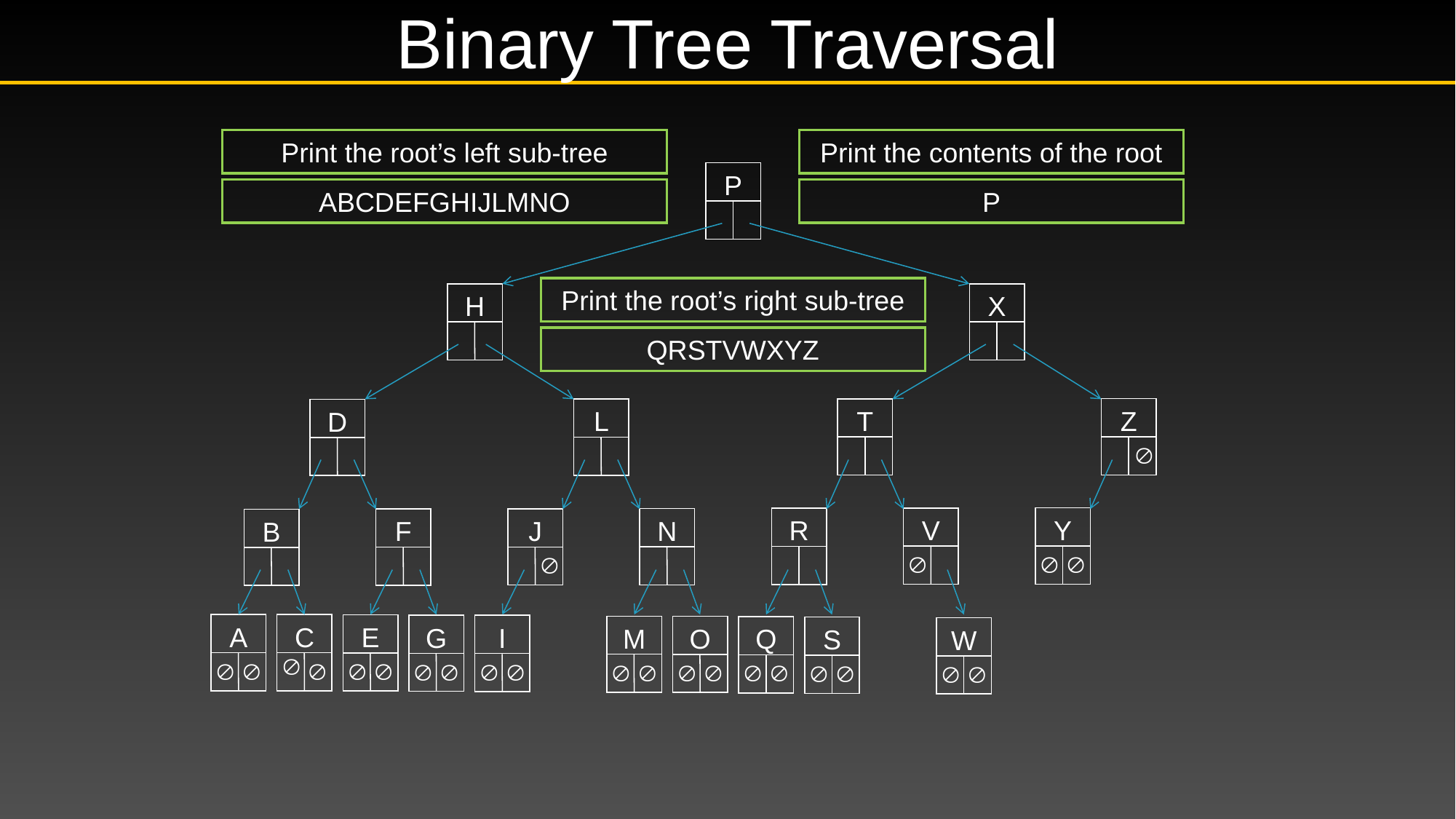

# Binary Tree Traversal
Print the root’s left sub-tree
Print the contents of the root
P

ABCDEFGHIJLMNO
P
Print the root’s right sub-tree
H

X

QRSTVWXYZ
Z
    ∅
T

L

D

Y
∅ ∅
V
 ∅
R

N

J
    ∅
F

B

A
∅ ∅
C
∅
E
∅ ∅
G
∅ ∅
I
∅ ∅
M
∅ ∅
O
∅ ∅
Q
∅ ∅
S
∅ ∅
W
∅ ∅